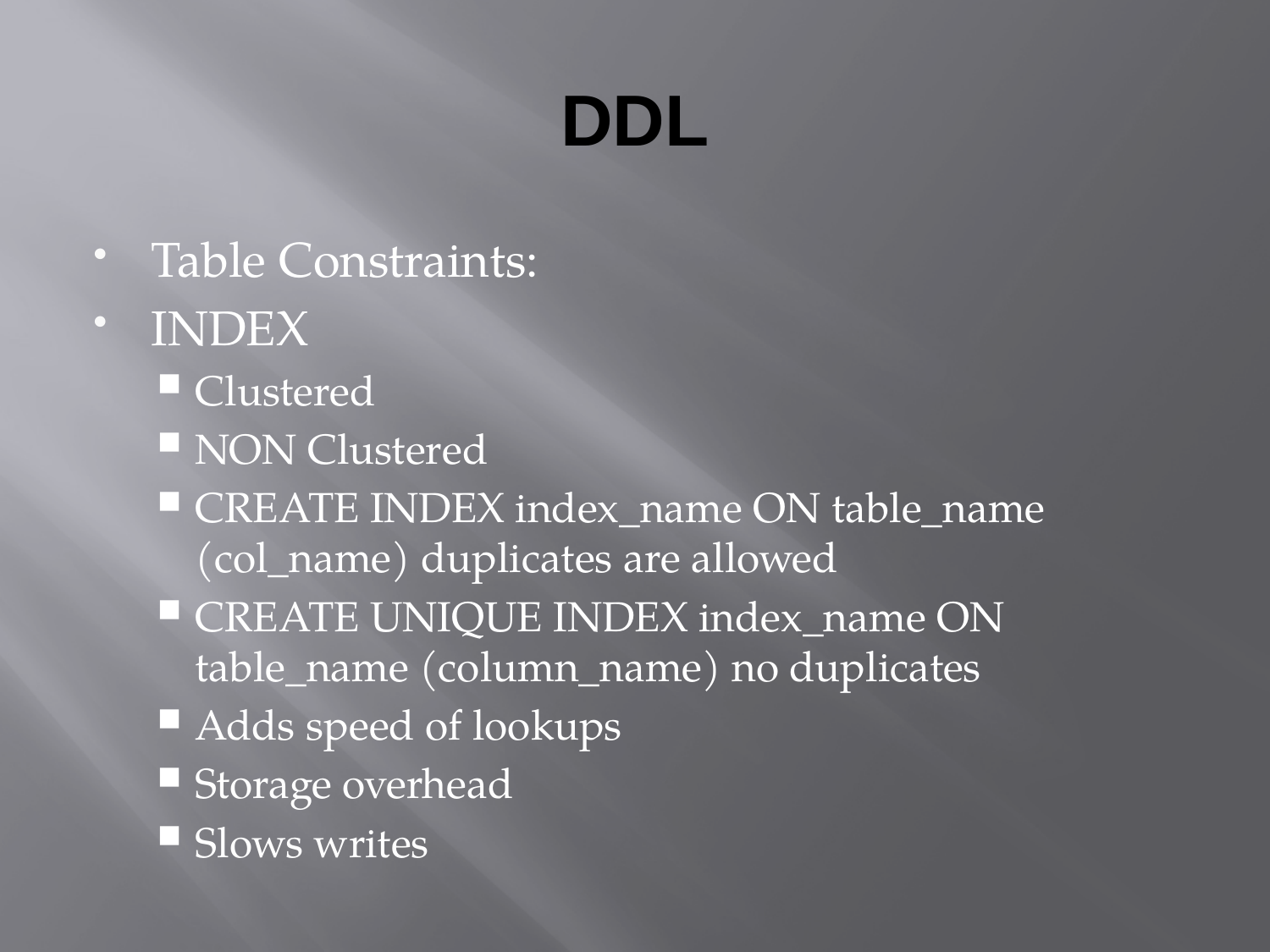

# DDL
Table Constraints:
INDEX
Clustered
NON Clustered
CREATE INDEX index_name ON table_name (col_name) duplicates are allowed
CREATE UNIQUE INDEX index_name ON table_name (column_name) no duplicates
Adds speed of lookups
Storage overhead
Slows writes